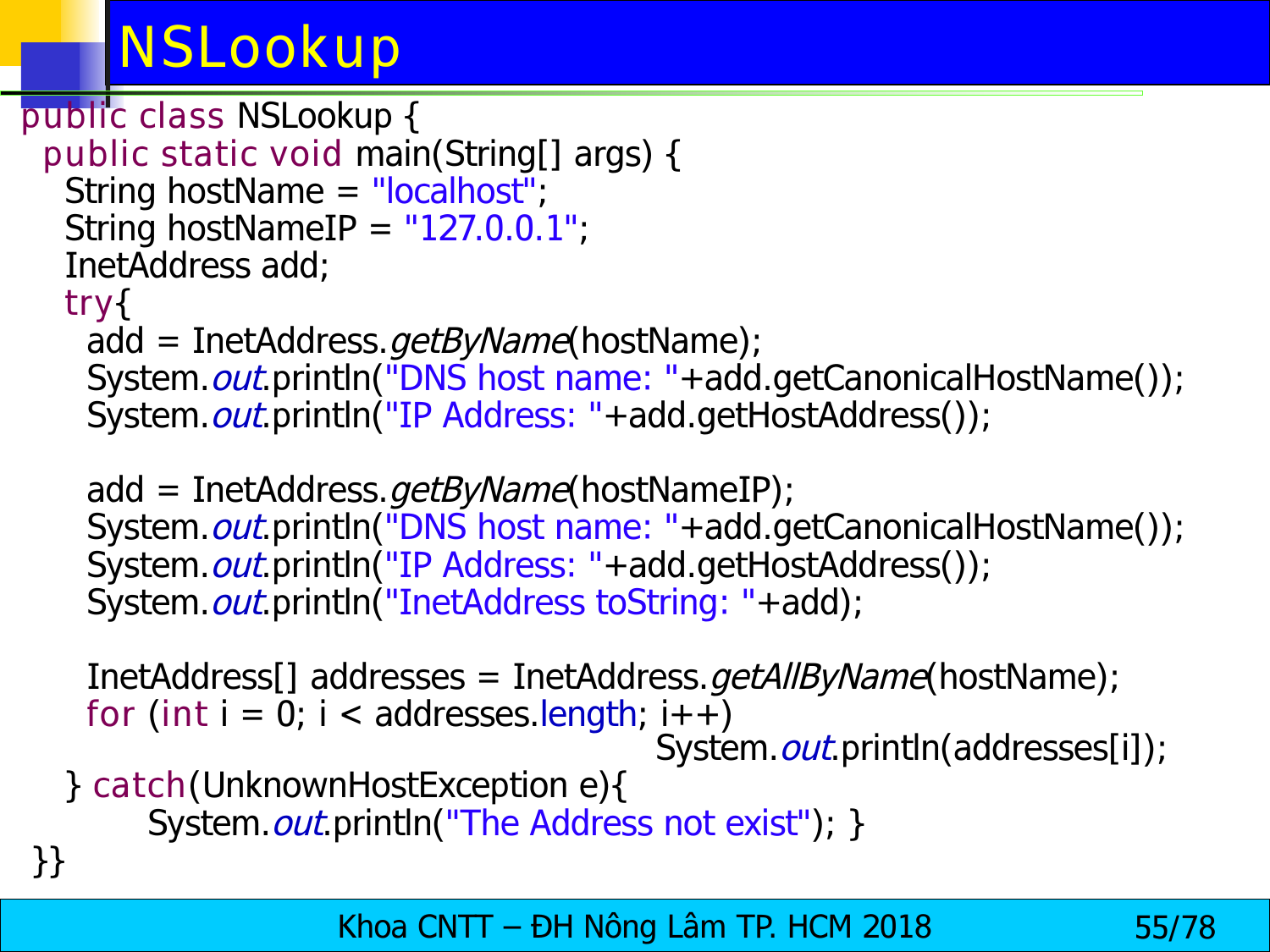

# NSLookup
public class NSLookup {
  public static void main(String[] args) {
    String hostName = "localhost";
    String hostNameIP = "127.0.0.1";
    InetAddress add;
    try{
      add = InetAddress.getByName(hostName);
      System.out.println("DNS host name: "+add.getCanonicalHostName());
      System.out.println("IP Address: "+add.getHostAddress());

      add = InetAddress.getByName(hostNameIP);
      System.out.println("DNS host name: "+add.getCanonicalHostName());
      System.out.println("IP Address: "+add.getHostAddress());
      System.out.println("InetAddress toString: "+add);

      InetAddress[] addresses = InetAddress.getAllByName(hostName);
      for (int i = 0; i < addresses.length; i++)  									System.out.println(addresses[i]);
    } catch(UnknownHostException e){
	System.out.println("The Address not exist"); }
 }}